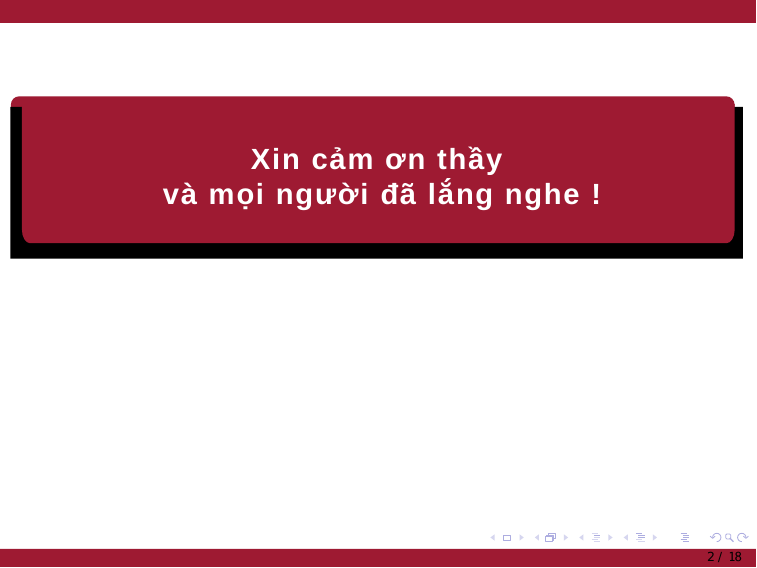

Xin cảm ơn thầy
    và mọi người đã lắng nghe !

2 / 18